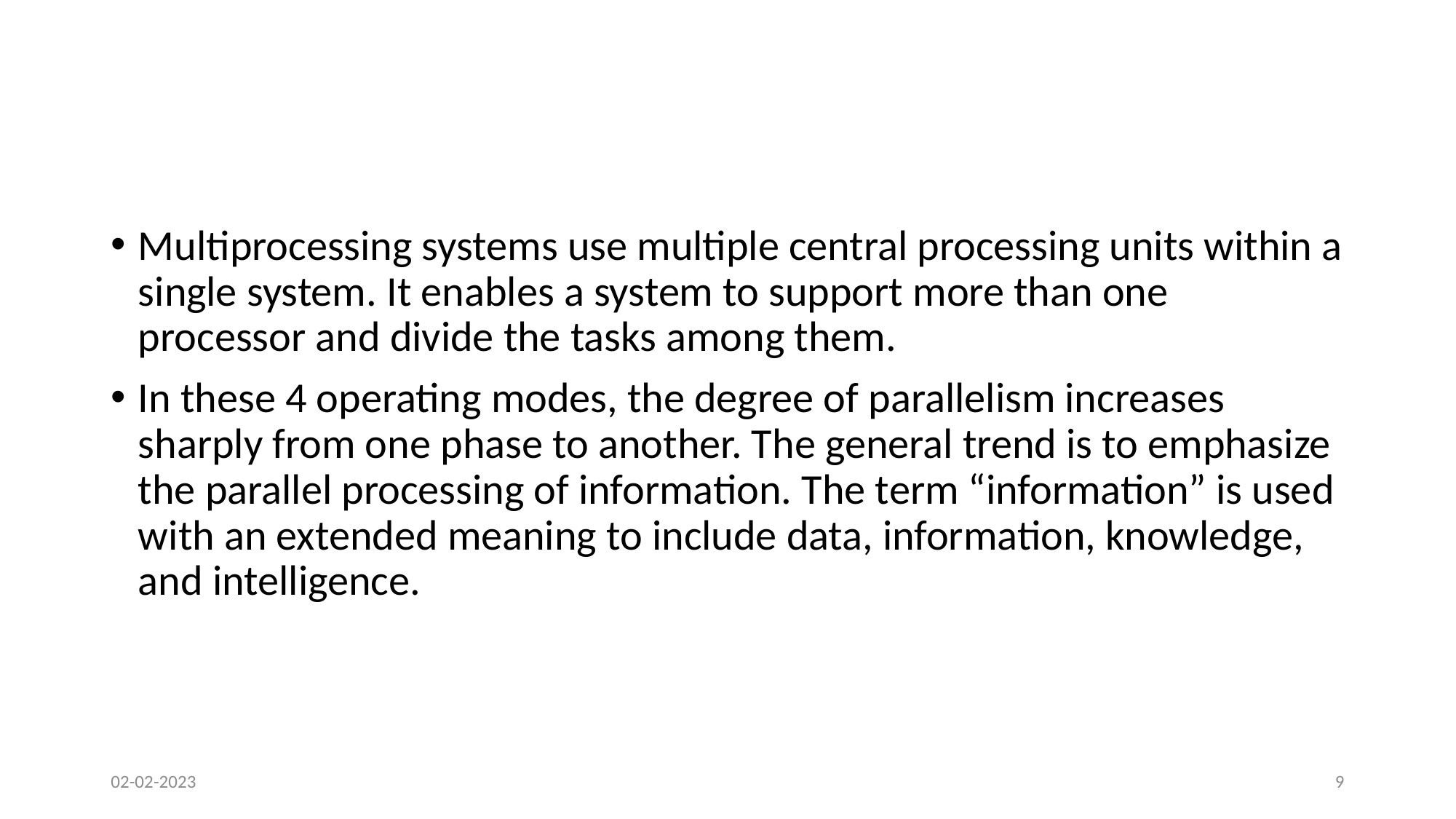

#
Multiprocessing systems use multiple central processing units within a single system. It enables a system to support more than one processor and divide the tasks among them.
In these 4 operating modes, the degree of parallelism increases sharply from one phase to another. The general trend is to emphasize the parallel processing of information. The term “information” is used with an extended meaning to include data, information, knowledge, and intelligence.

02-02-2023
9